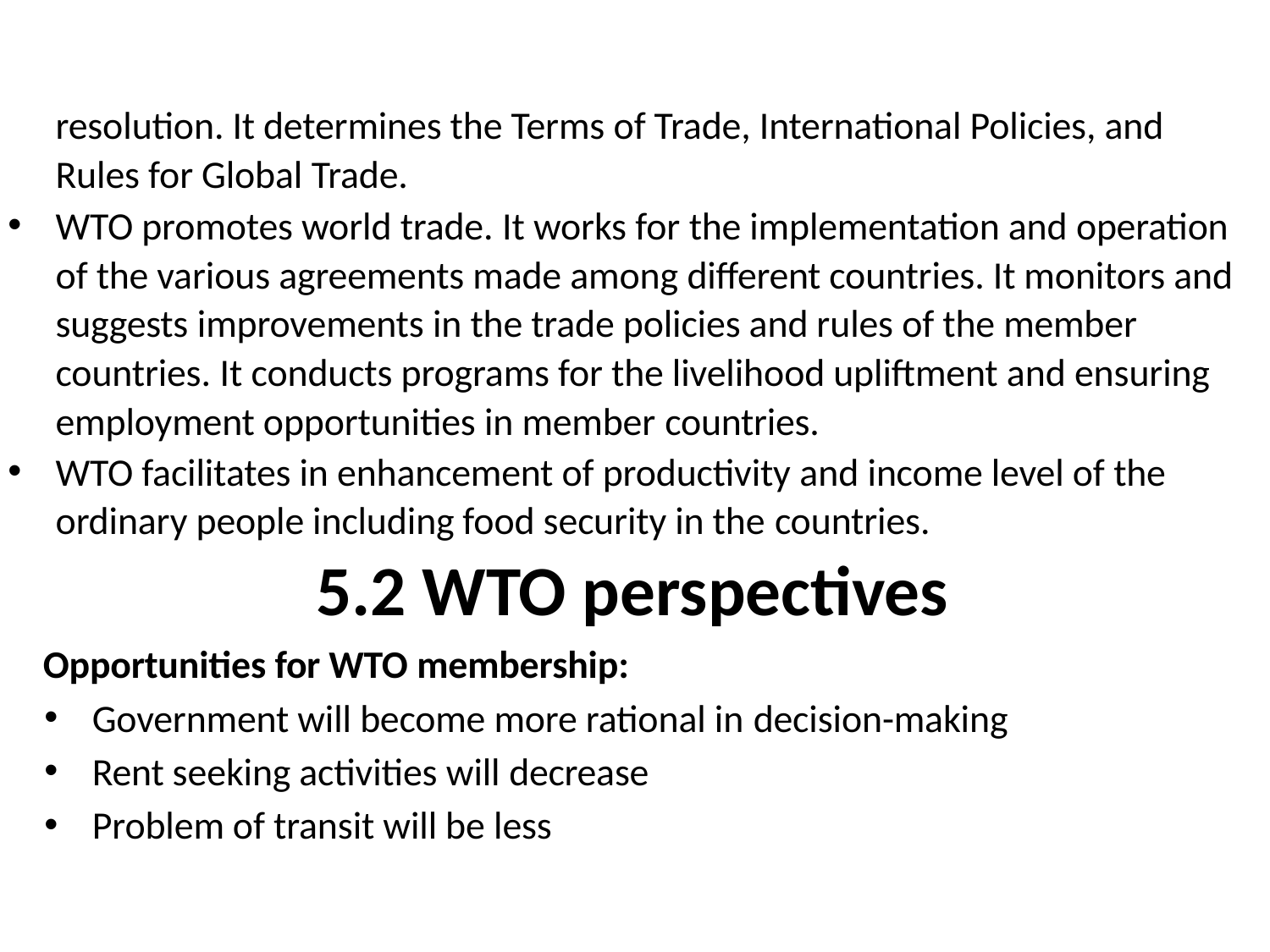

# resolution. It determines the Terms of Trade, International Policies, and  Rules for Global Trade.
WTO promotes world trade. It works for the implementation and operation  of the various agreements made among different countries. It monitors and  suggests improvements in the trade policies and rules of the member  countries. It conducts programs for the livelihood upliftment and ensuring  employment opportunities in member countries.
WTO facilitates in enhancement of productivity and income level of the  ordinary people including food security in the countries.
5.2 WTO perspectives
Opportunities for WTO membership:
Government will become more rational in decision-making
Rent seeking activities will decrease
Problem of transit will be less